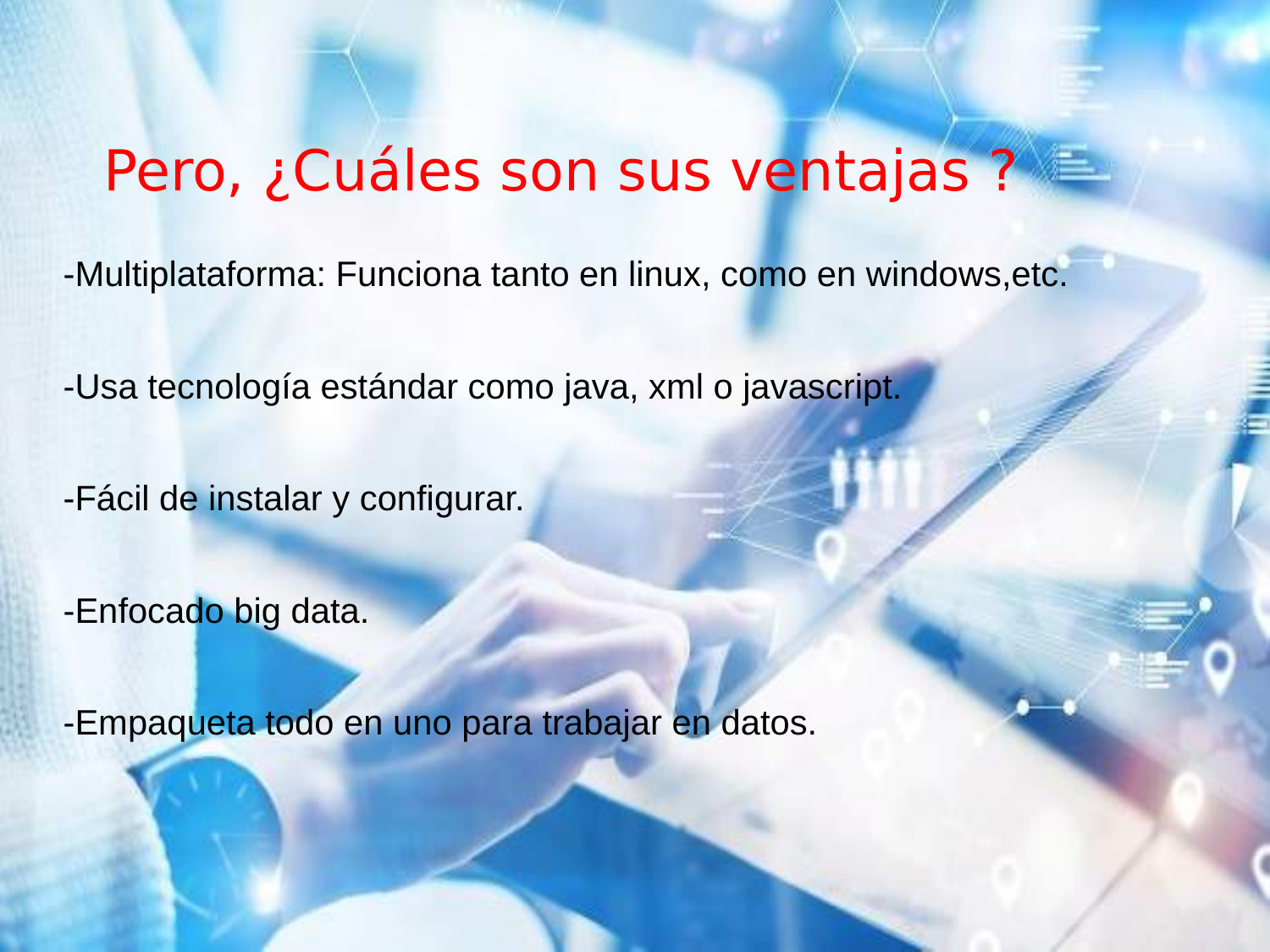

# Pero, ¿Cuáles son sus ventajas ?
-Multiplataforma: Funciona tanto en linux, como en windows,etc.
-Usa tecnología estándar como java, xml o javascript.
-Fácil de instalar y configurar.
-Enfocado big data.
-Empaqueta todo en uno para trabajar en datos.